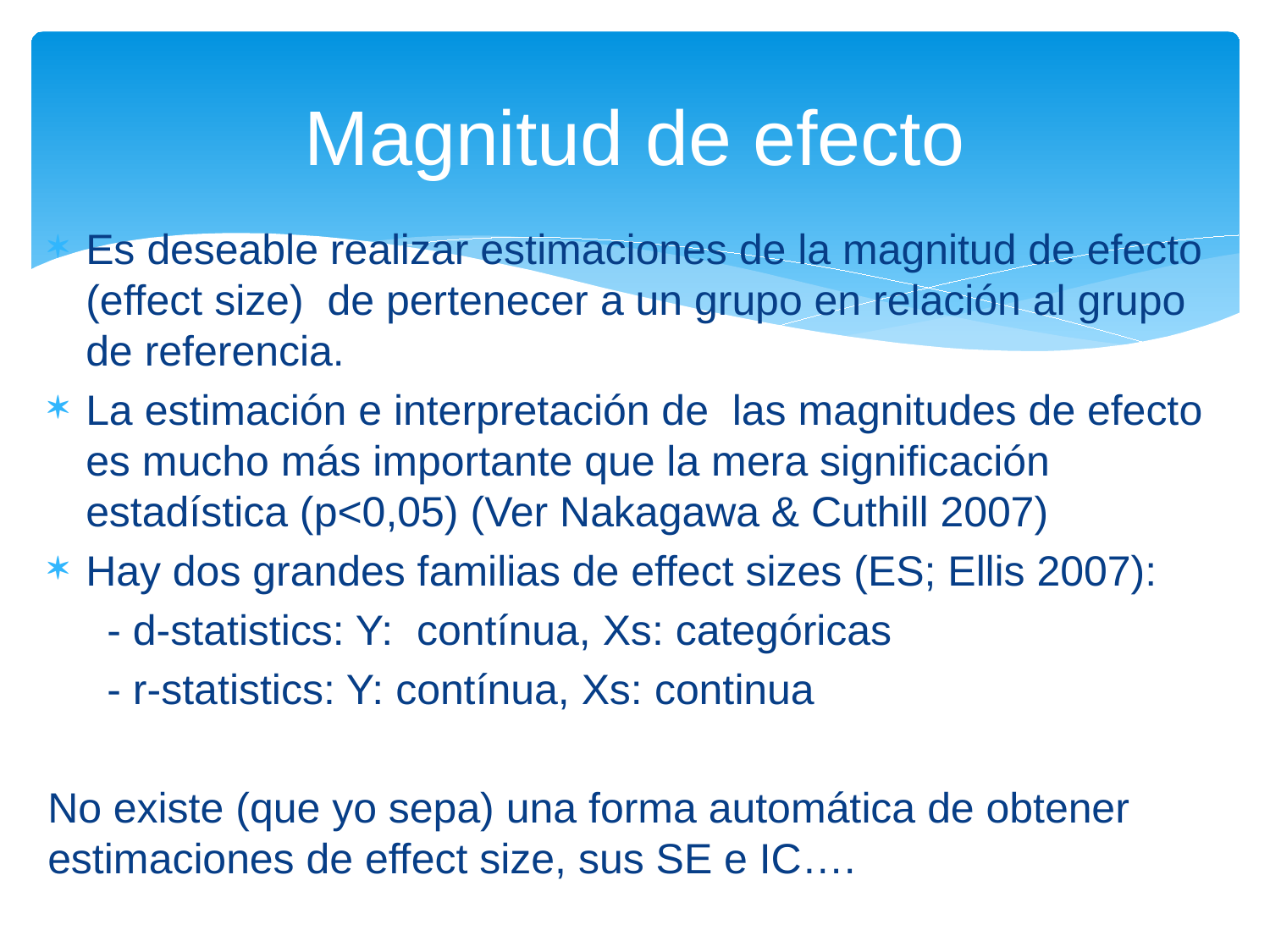

# Magnitud de efecto
Es deseable realizar estimaciones de la magnitud de efecto (effect size)  de pertenecer a un grupo en relación al grupo de referencia.
La estimación e interpretación de  las magnitudes de efecto es mucho más importante que la mera significación estadística (p<0,05) (Ver Nakagawa & Cuthill 2007)
Hay dos grandes familias de effect sizes (ES; Ellis 2007):
     - d-statistics: Y:  contínua, Xs: categóricas
     - r-statistics: Y: contínua, Xs: continua

No existe (que yo sepa) una forma automática de obtener estimaciones de effect size, sus SE e IC….